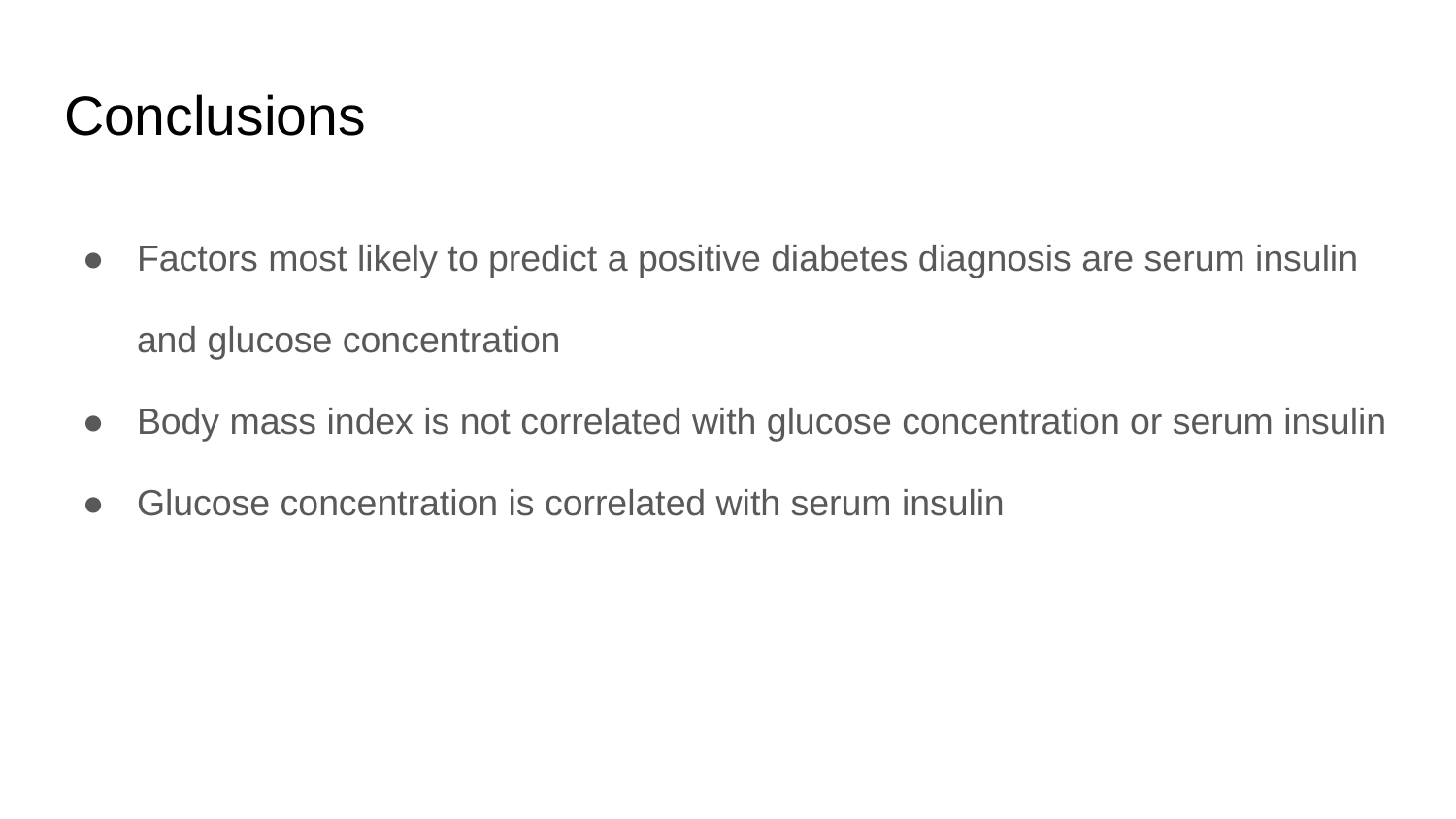

# Conclusions
Factors most likely to predict a positive diabetes diagnosis are serum insulin and glucose concentration
Body mass index is not correlated with glucose concentration or serum insulin
Glucose concentration is correlated with serum insulin